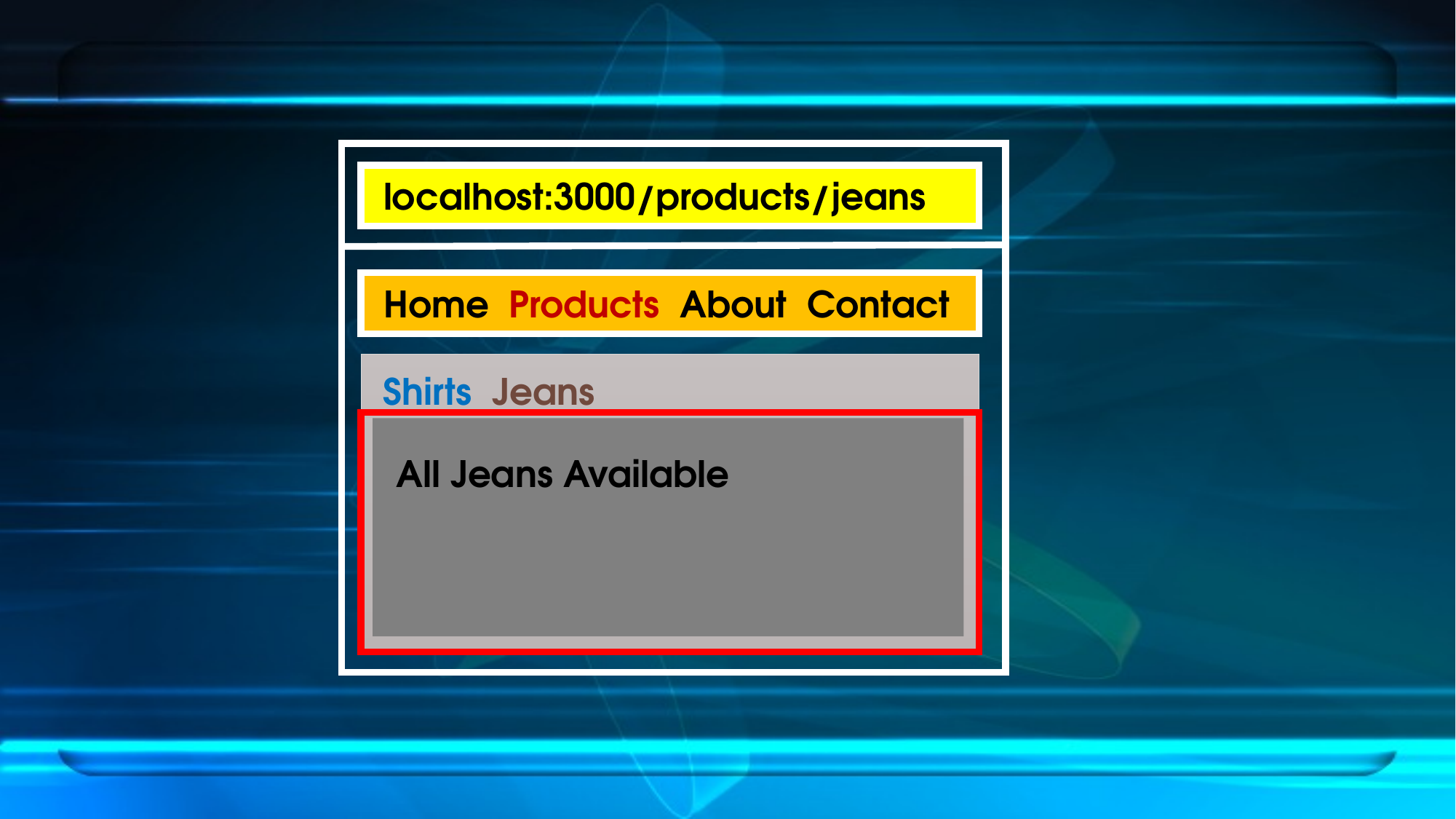

localhost:3000/products/jeans

Home  Products  About  Contact

Shirts  Jeans

All Jeans Available